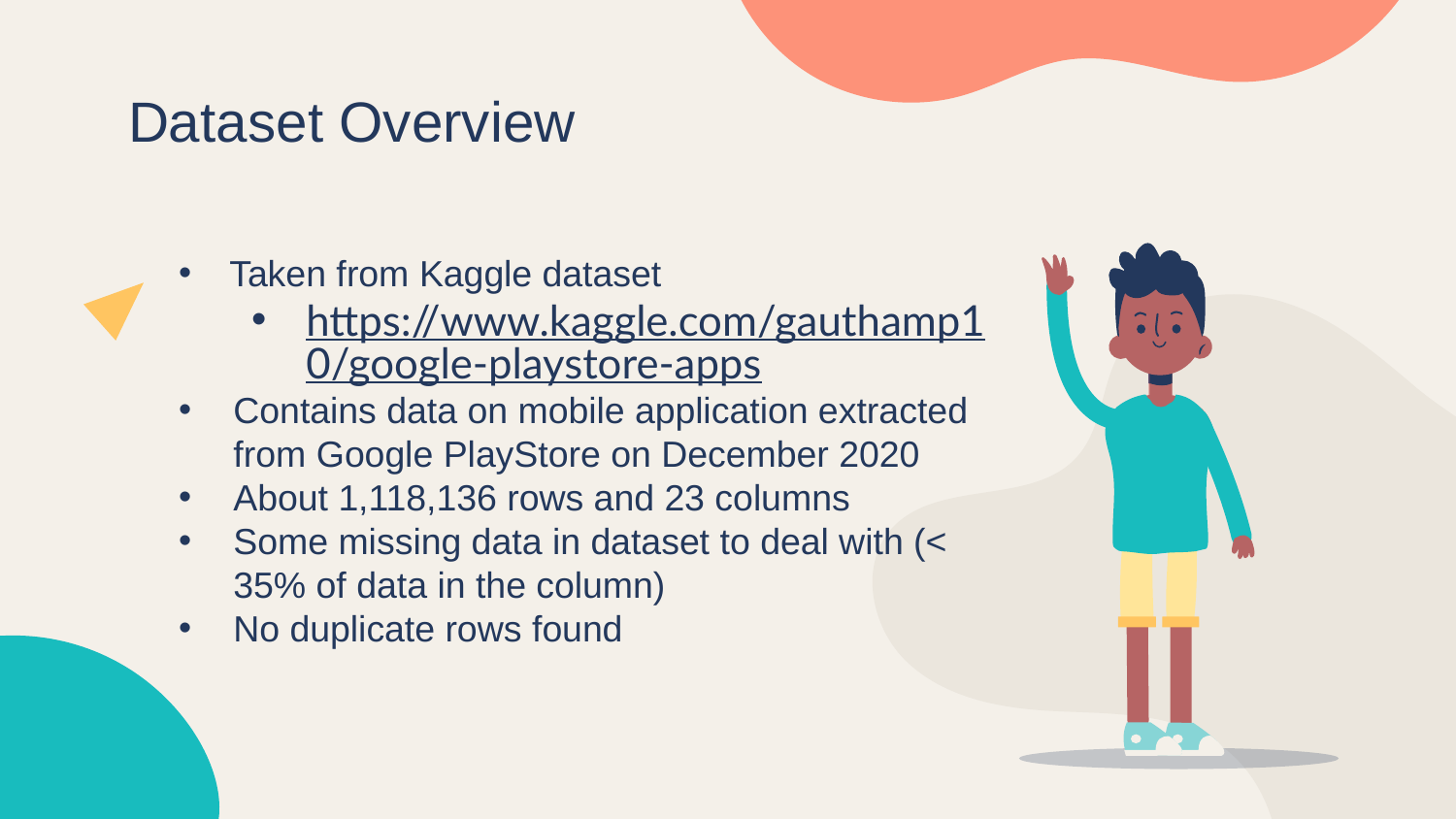

# Dataset Overview
Taken from Kaggle dataset
https://www.kaggle.com/gauthamp10/google-playstore-apps
Contains data on mobile application extracted from Google PlayStore on December 2020
About 1,118,136 rows and 23 columns
Some missing data in dataset to deal with (< 35% of data in the column)
No duplicate rows found